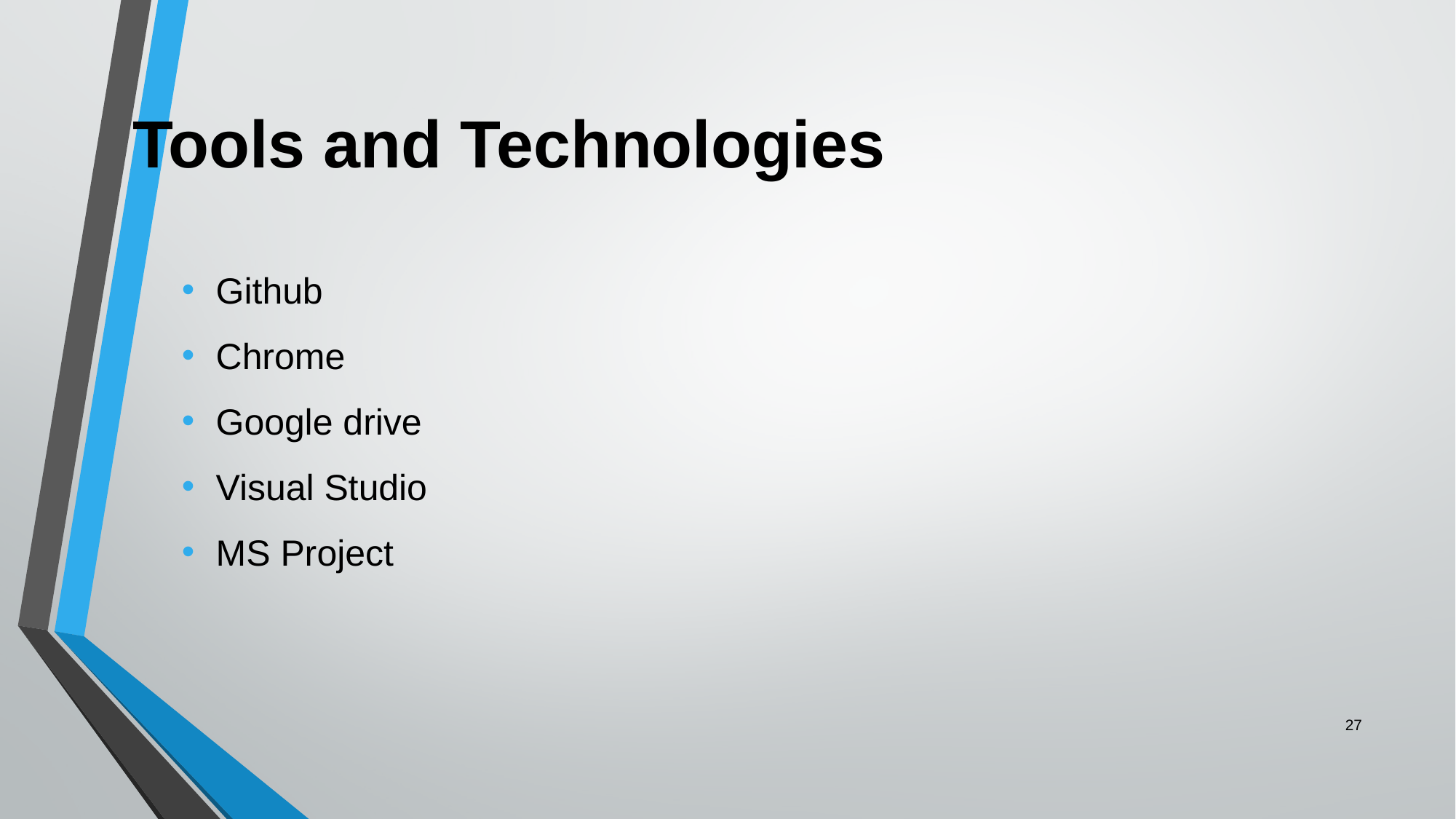

Tools and Technologies
Github
Chrome
Google drive
Visual Studio
MS Project
27